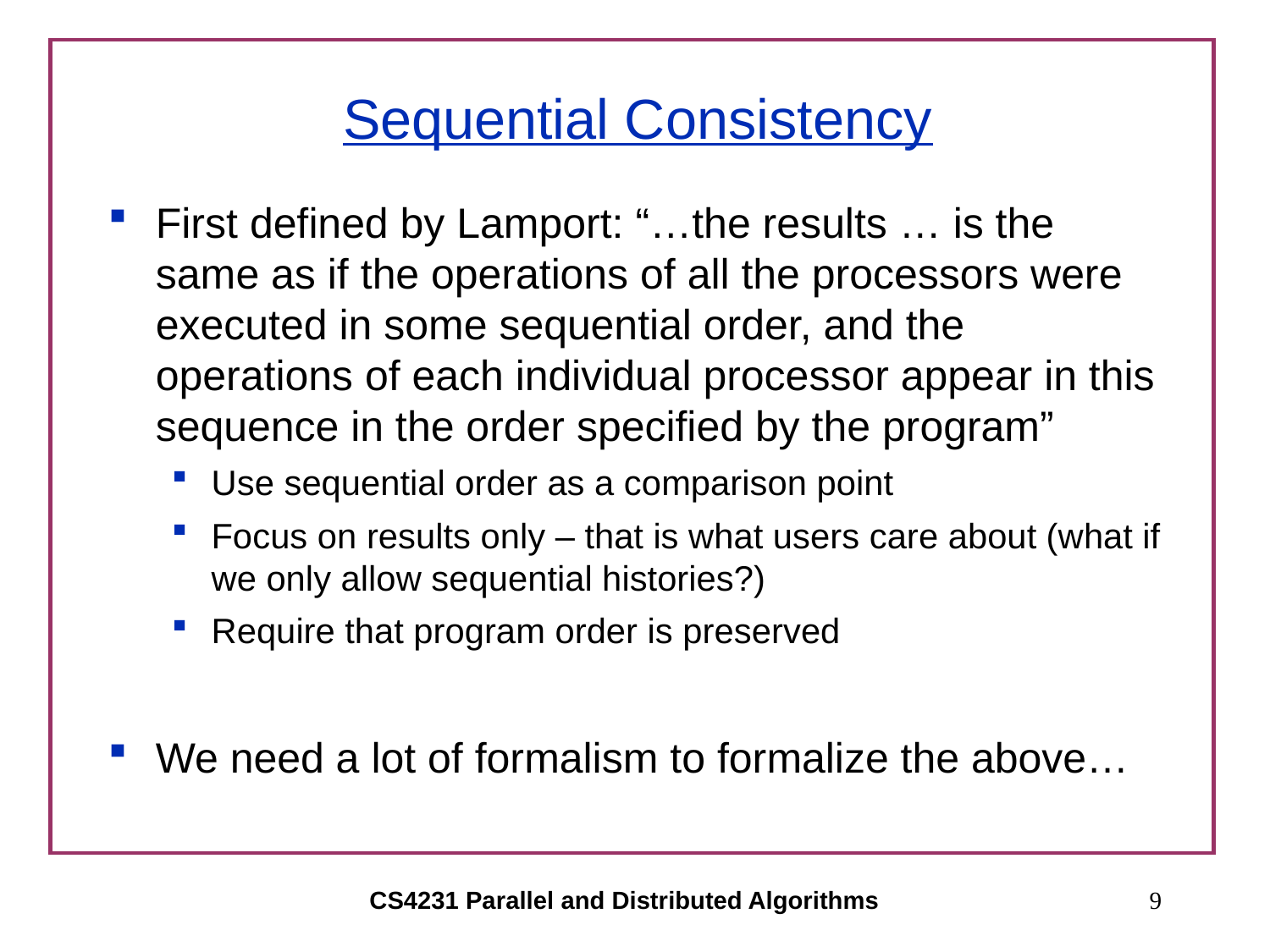

# Sequential Consistency
First defined by Lamport: “…the results … is the same as if the operations of all the processors were executed in some sequential order, and the operations of each individual processor appear in this sequence in the order specified by the program”
Use sequential order as a comparison point
Focus on results only – that is what users care about (what if we only allow sequential histories?)
Require that program order is preserved

We need a lot of formalism to formalize the above…
CS4231 Parallel and Distributed Algorithms
9